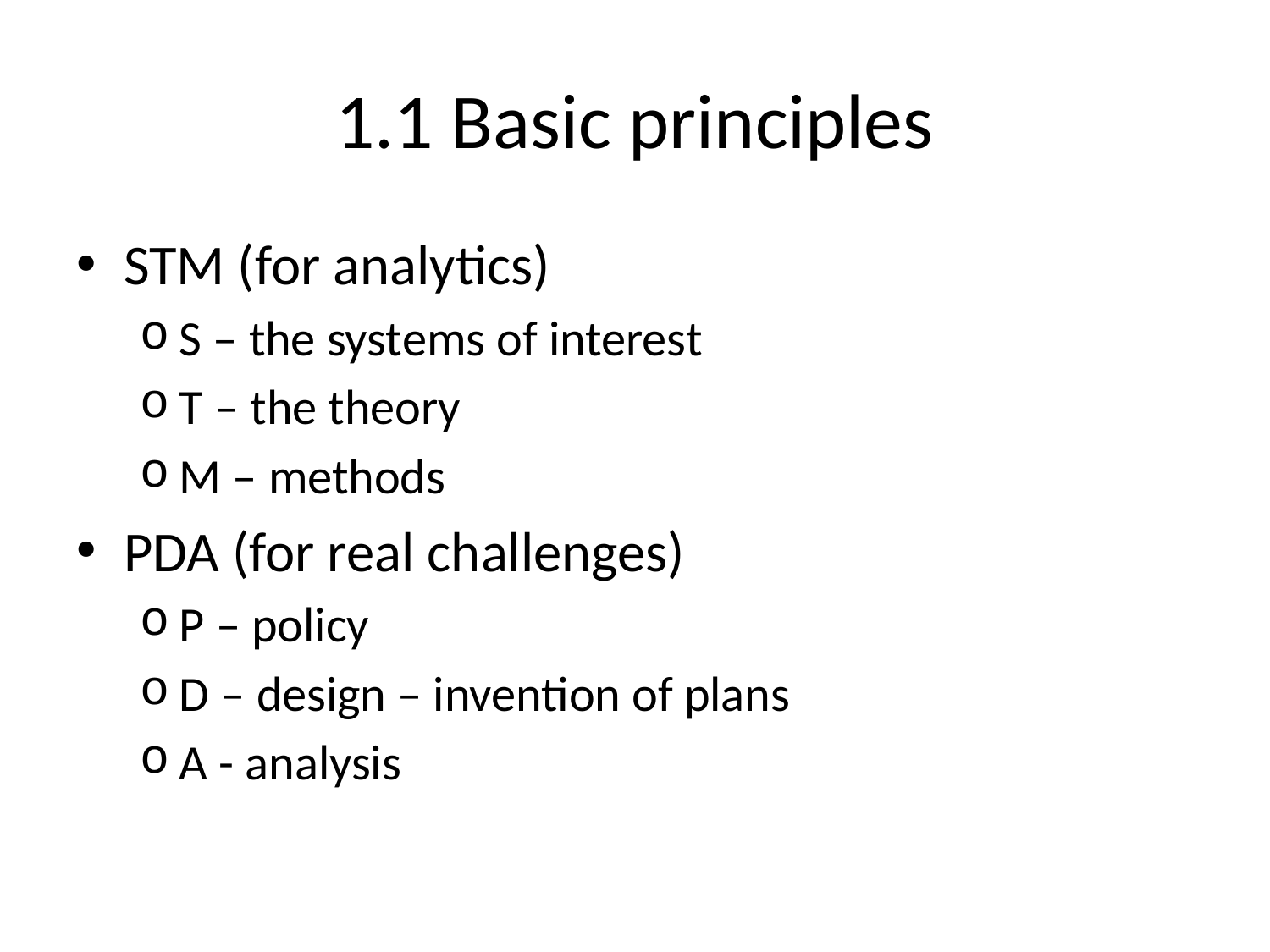

# 1.1 Basic principles
STM (for analytics)
S – the systems of interest
T – the theory
M – methods
PDA (for real challenges)
P – policy
D – design – invention of plans
A - analysis